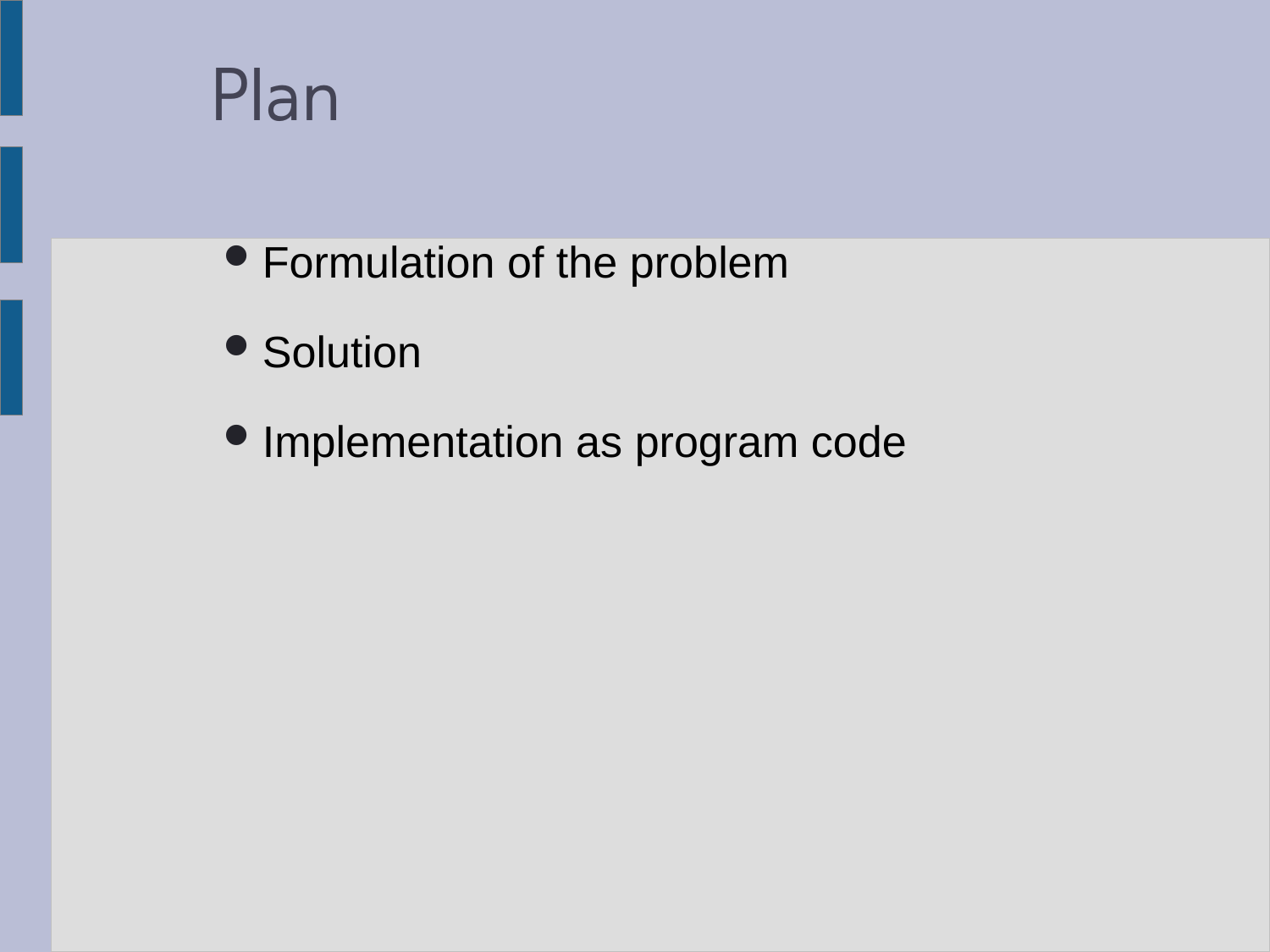

Plan
Formulation of the problem
Solution
Implementation as program code